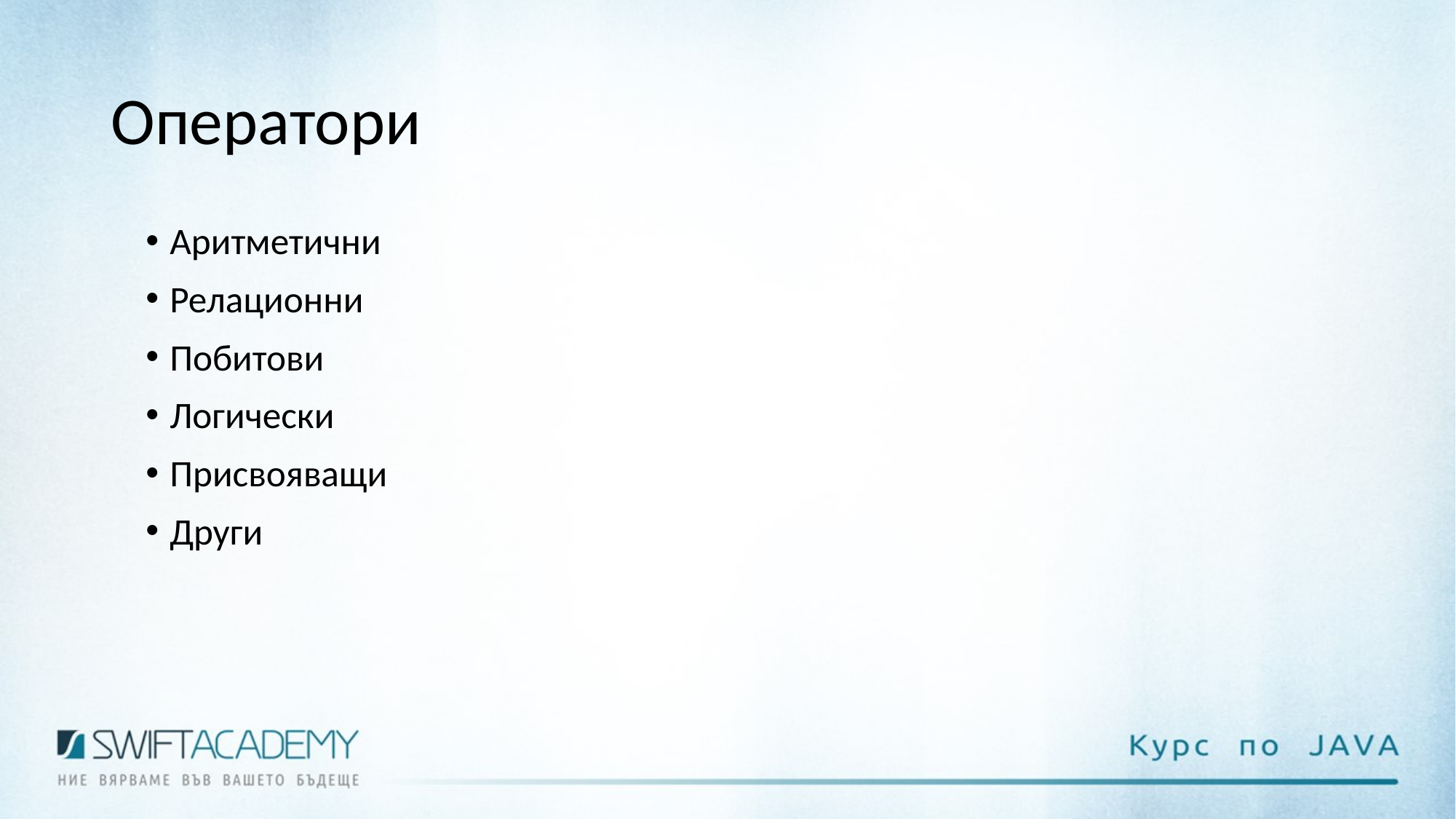

# Оператори
Аритметични
Релационни
Побитови
Логически
Присвояващи
Други